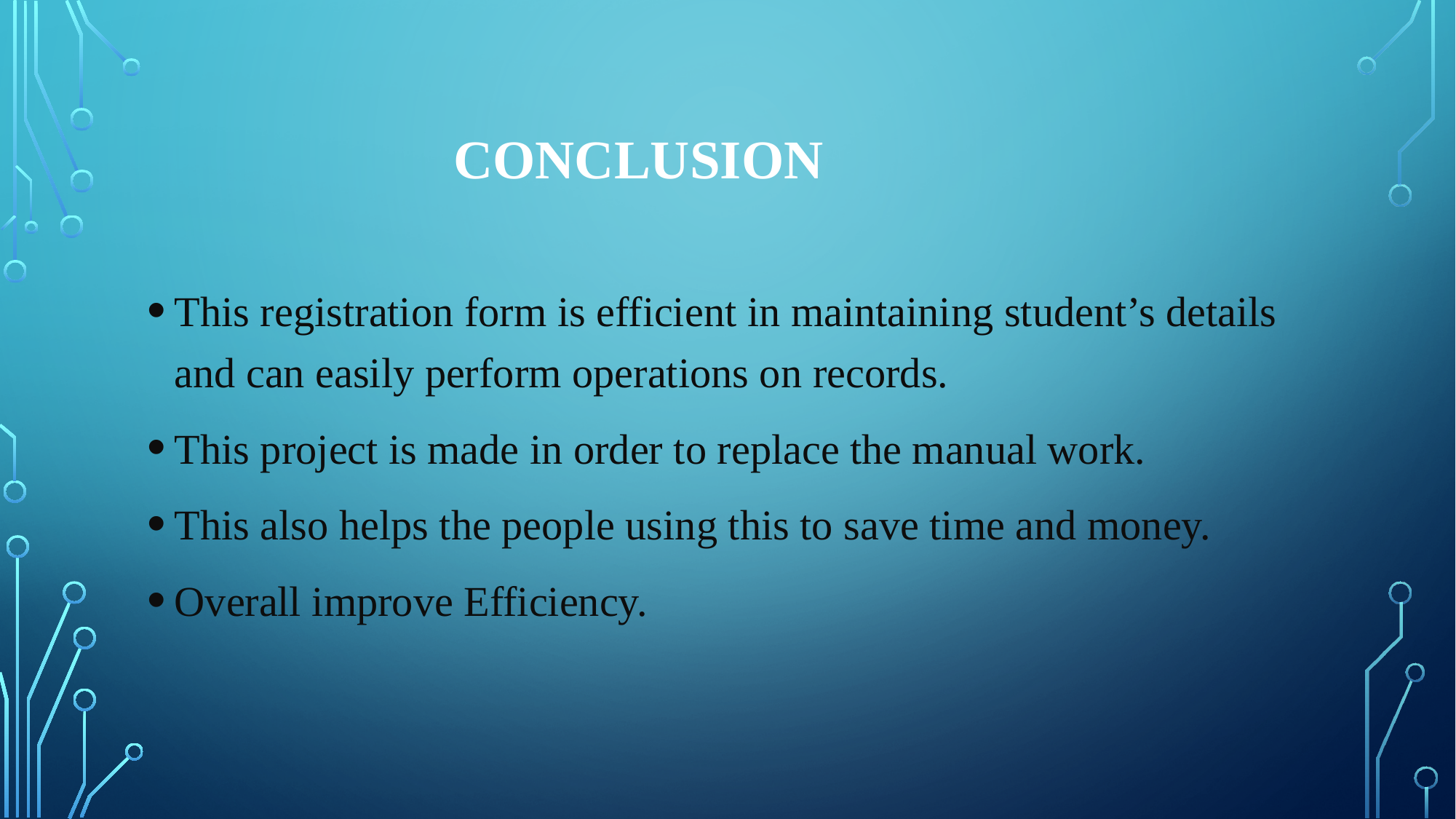

# CONCLUSION
This registration form is efficient in maintaining student’s details and can easily perform operations on records.
This project is made in order to replace the manual work.
This also helps the people using this to save time and money.
Overall improve Efficiency.